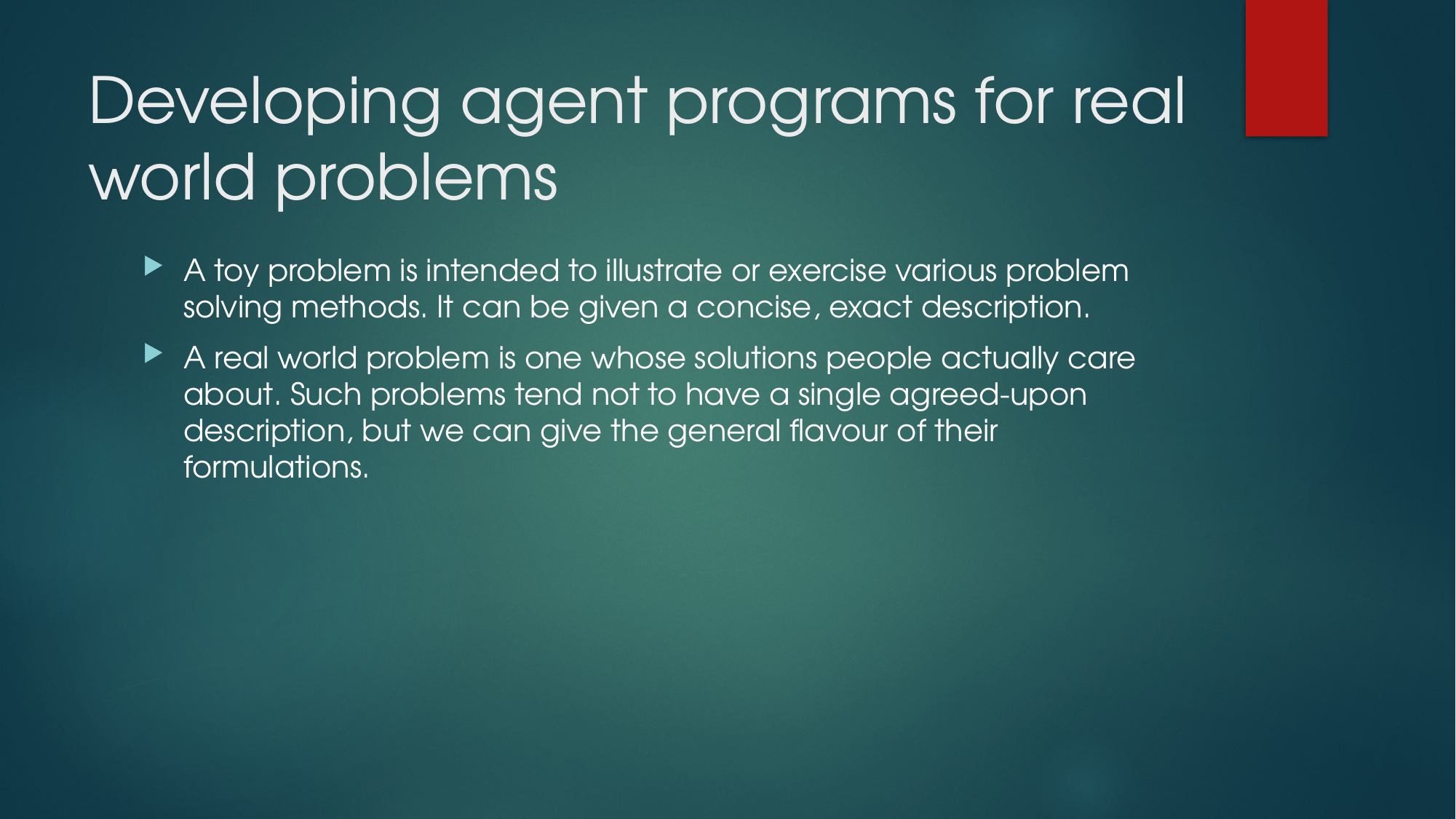

# Developing agent programs for real world problems
A toy problem is intended to illustrate or exercise various problem solving methods. It can be given a concise, exact description.
A real world problem is one whose solutions people actually care about. Such problems tend not to have a single agreed-upon description, but we can give the general flavour of their formulations.